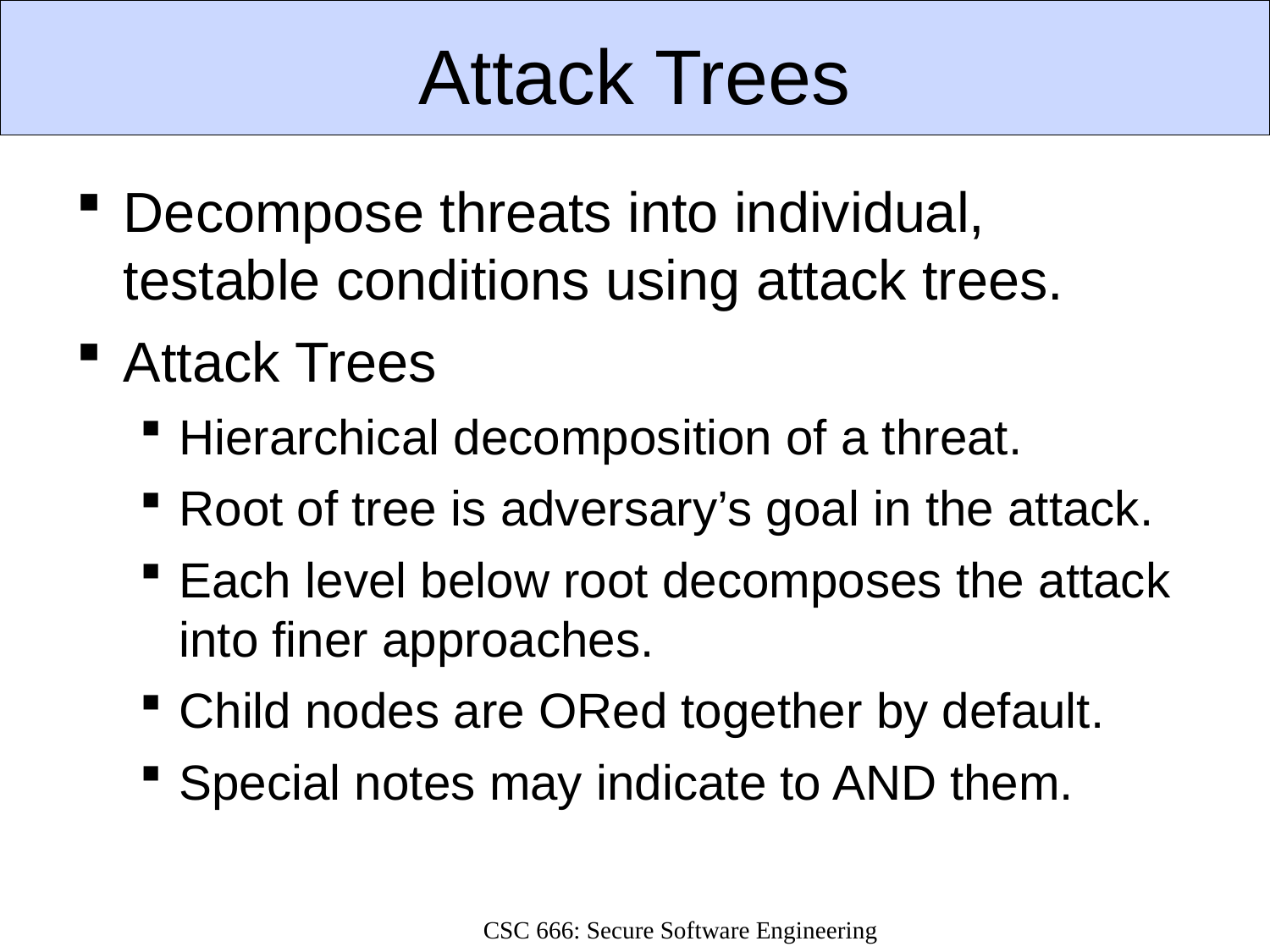

# Attack Trees
Decompose threats into individual, testable conditions using attack trees.
Attack Trees
Hierarchical decomposition of a threat.
Root of tree is adversary’s goal in the attack.
Each level below root decomposes the attack into finer approaches.
Child nodes are ORed together by default.
Special notes may indicate to AND them.
CSC 666: Secure Software Engineering